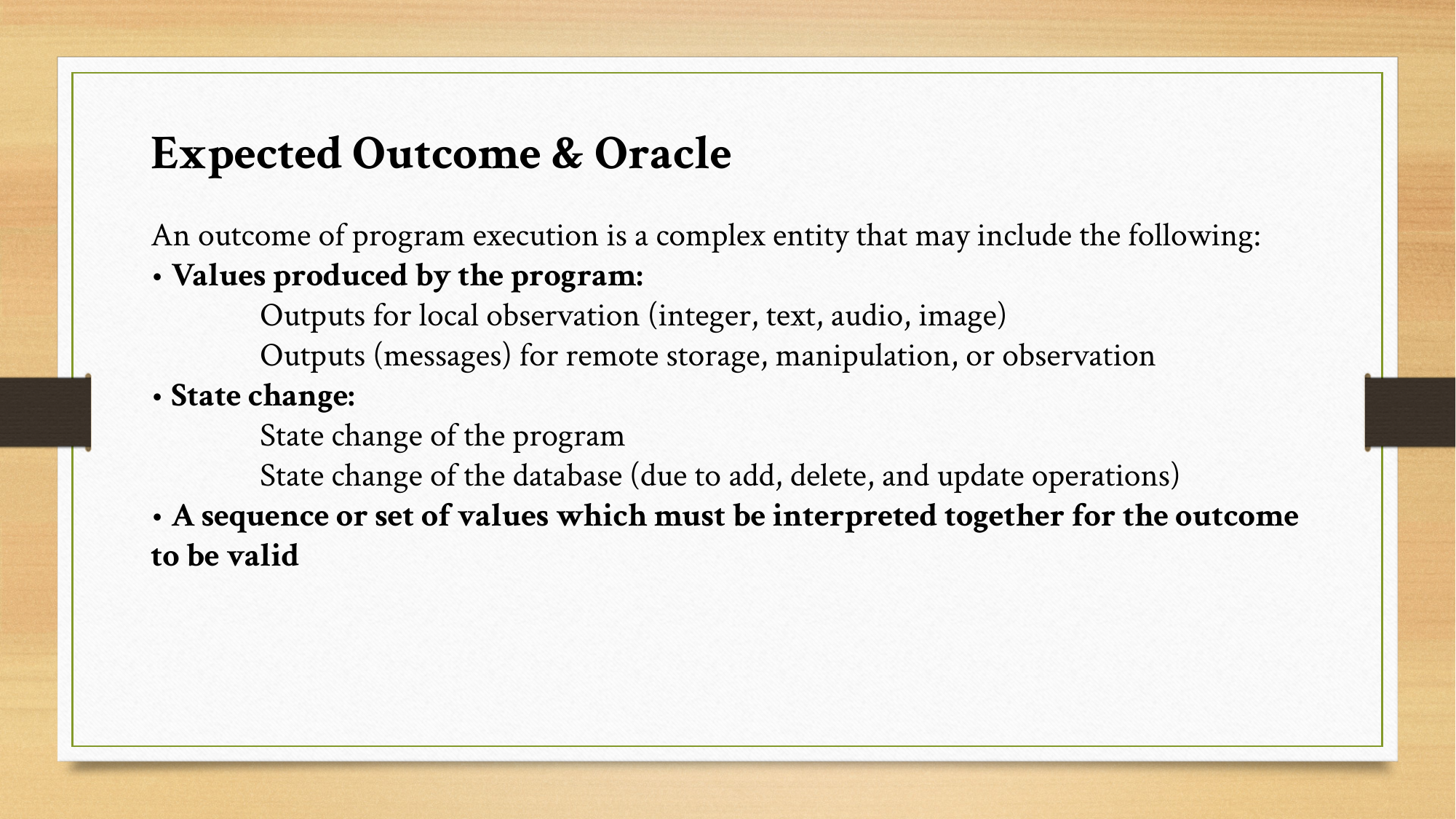

Expected Outcome & Oracle

An outcome of program execution is a complex entity that may include the following:
• Values produced by the program:
	Outputs for local observation (integer, text, audio, image)
	Outputs (messages) for remote storage, manipulation, or observation
• State change:
	State change of the program
	State change of the database (due to add, delete, and update operations)
• A sequence or set of values which must be interpreted together for the outcome to be valid